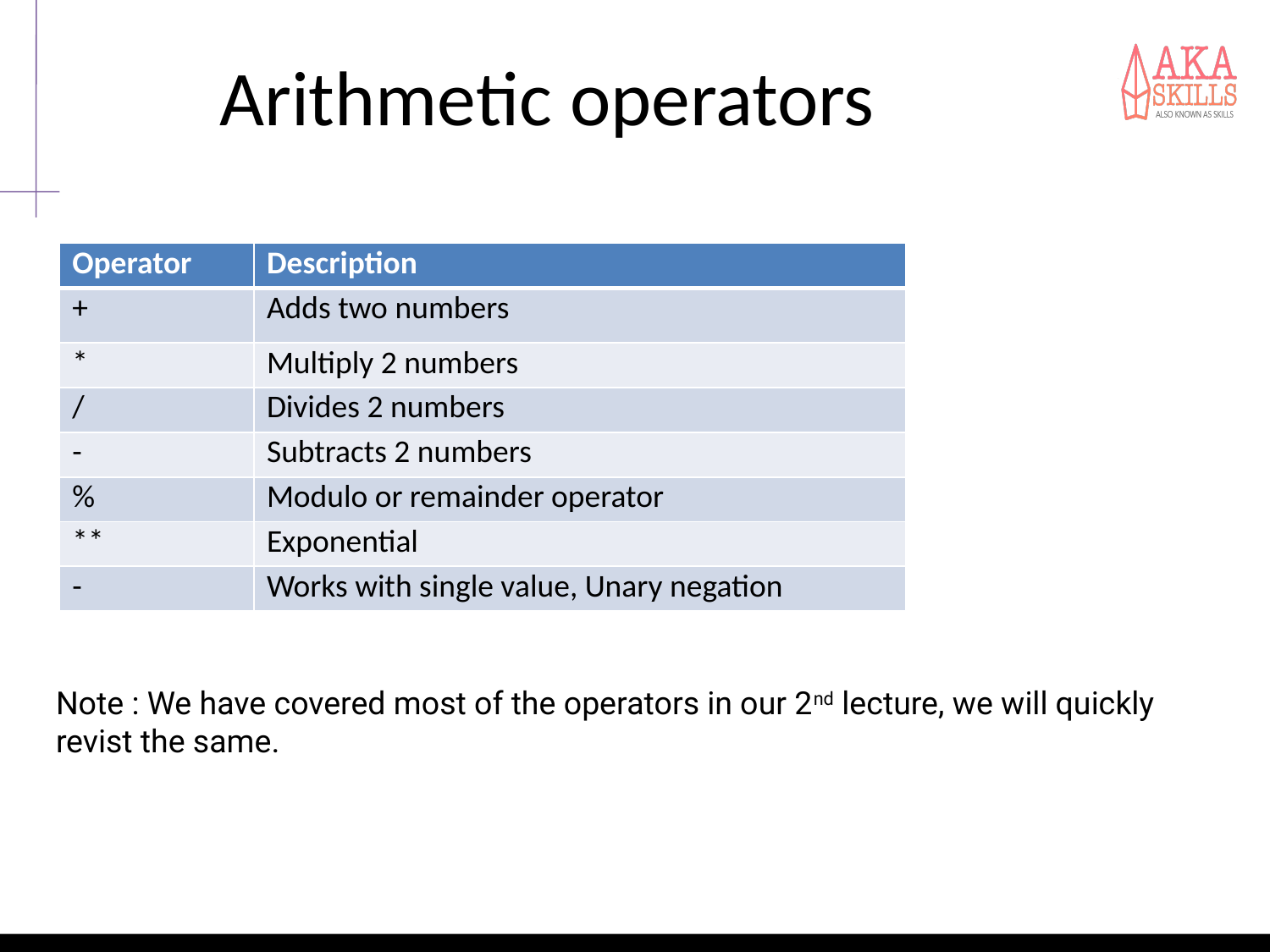

# Arithmetic operators

Note : We have covered most of the operators in our 2nd lecture, we will quickly revist the same.
| Operator | Description |
| --- | --- |
| + | Adds two numbers |
| \* | Multiply 2 numbers |
| / | Divides 2 numbers |
| - | Subtracts 2 numbers |
| % | Modulo or remainder operator |
| \*\* | Exponential |
| - | Works with single value, Unary negation |